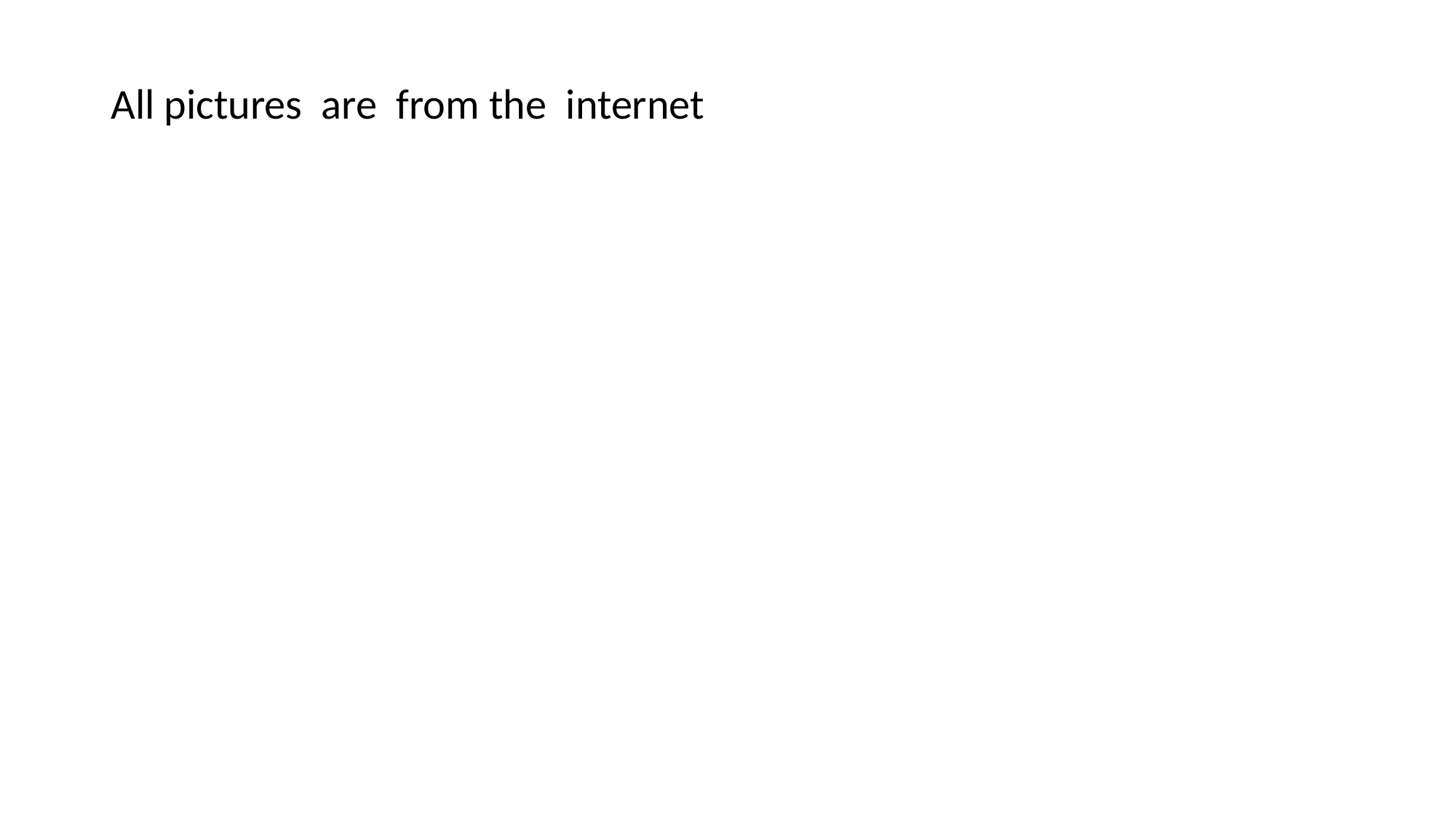

#
All pictures  are  from the  internet